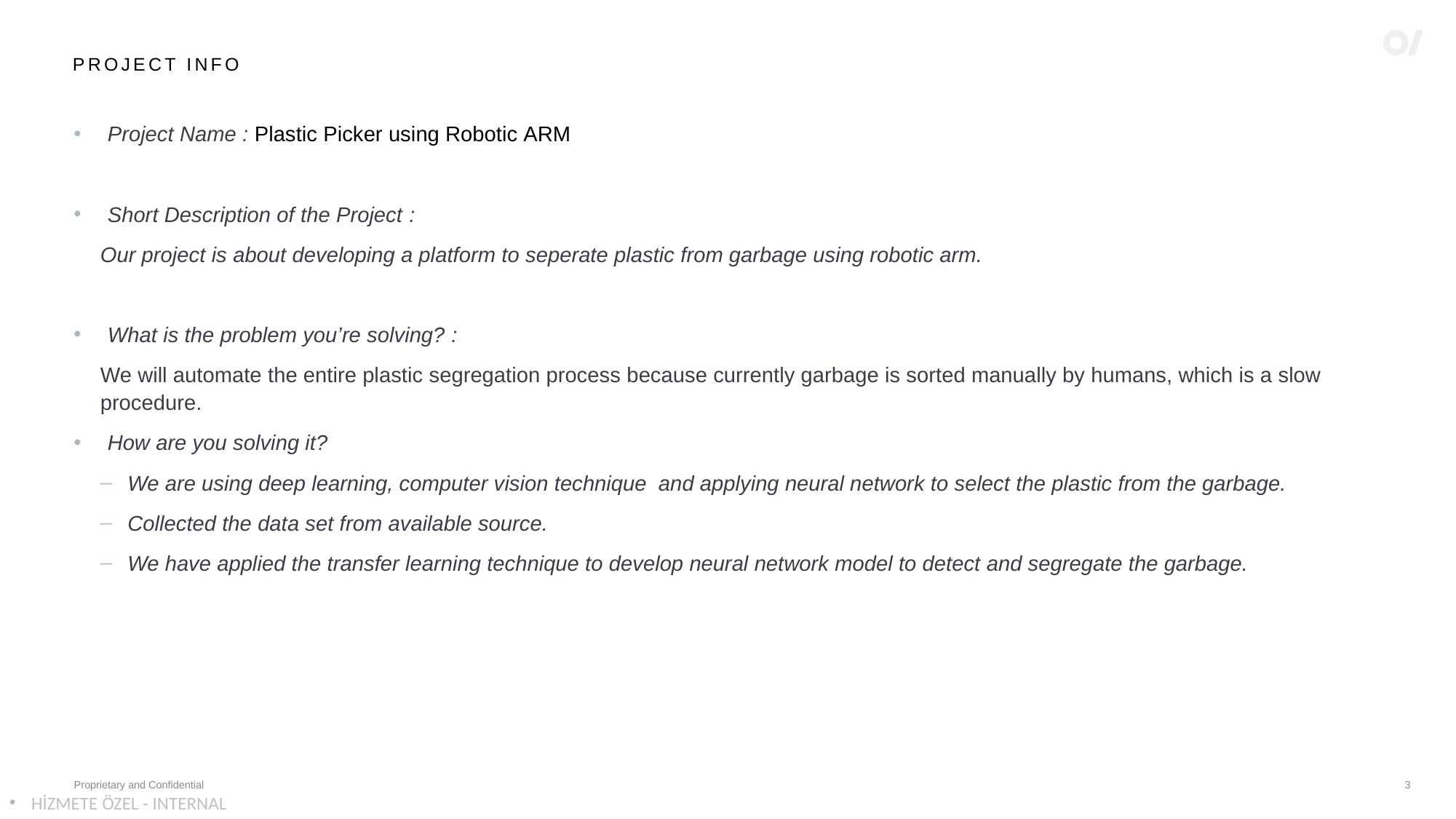

# PROJECT INFO
Project Name : Plastic Picker using Robotic ARM

Short Description of the Project :
Our project is about developing a platform to seperate plastic from garbage using robotic arm.

What is the problem you’re solving? :
We will automate the entire plastic segregation process because currently garbage is sorted manually by humans, which is a slow procedure.
How are you solving it?
We are using deep learning, computer vision technique  and applying neural network to select the plastic from the garbage.
Collected the data set from available source.
We have applied the transfer learning technique to develop neural network model to detect and segregate the garbage.